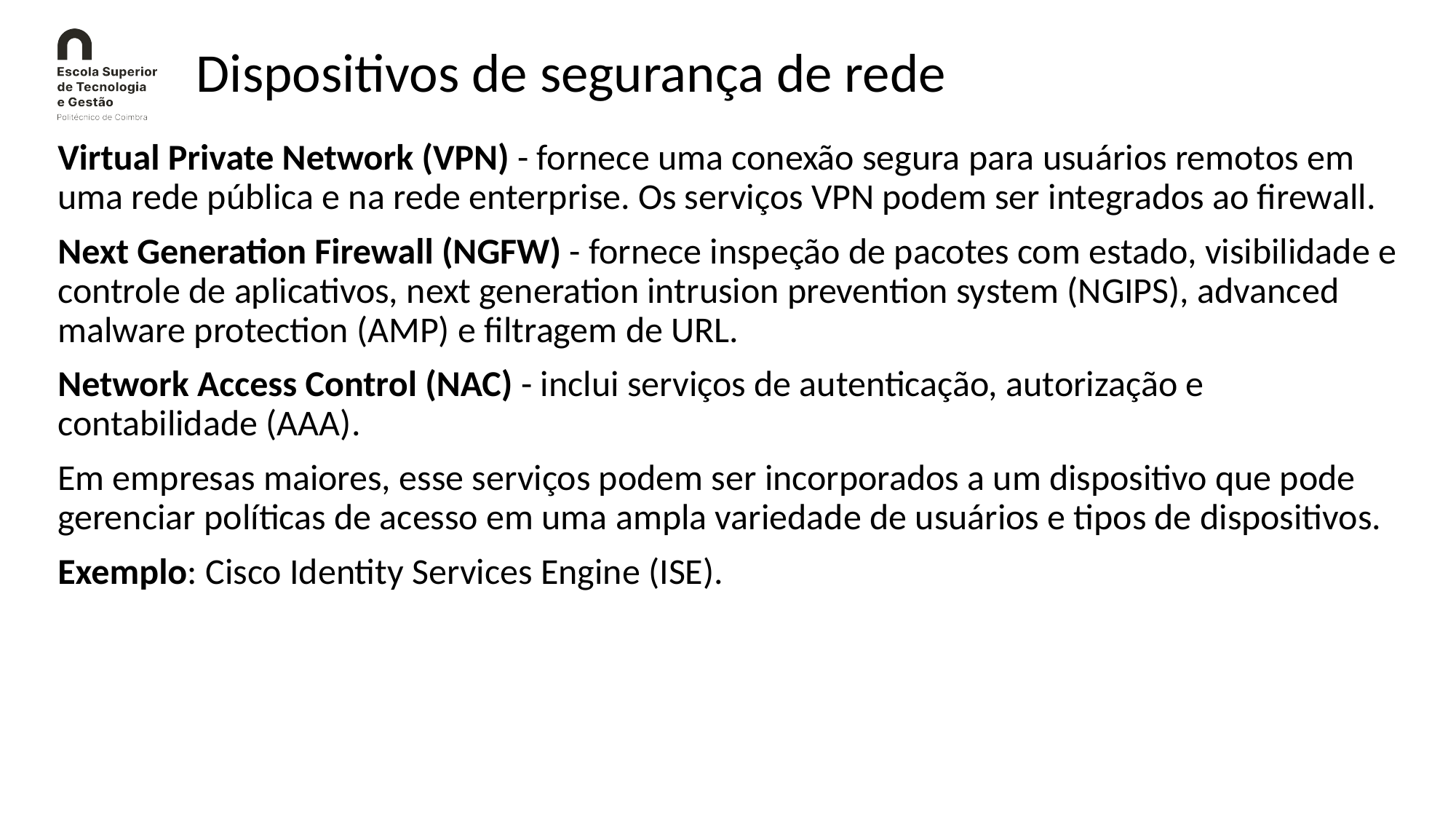

# Dispositivos de segurança de rede
Virtual Private Network (VPN) - fornece uma conexão segura para usuários remotos em uma rede pública e na rede enterprise. Os serviços VPN podem ser integrados ao firewall.
Next Generation Firewall (NGFW) - fornece inspeção de pacotes com estado, visibilidade e controle de aplicativos, next generation intrusion prevention system (NGIPS), advanced malware protection (AMP) e filtragem de URL.
Network Access Control (NAC) - inclui serviços de autenticação, autorização e contabilidade (AAA).
Em empresas maiores, esse serviços podem ser incorporados a um dispositivo que pode gerenciar políticas de acesso em uma ampla variedade de usuários e tipos de dispositivos.
Exemplo: Cisco Identity Services Engine (ISE).